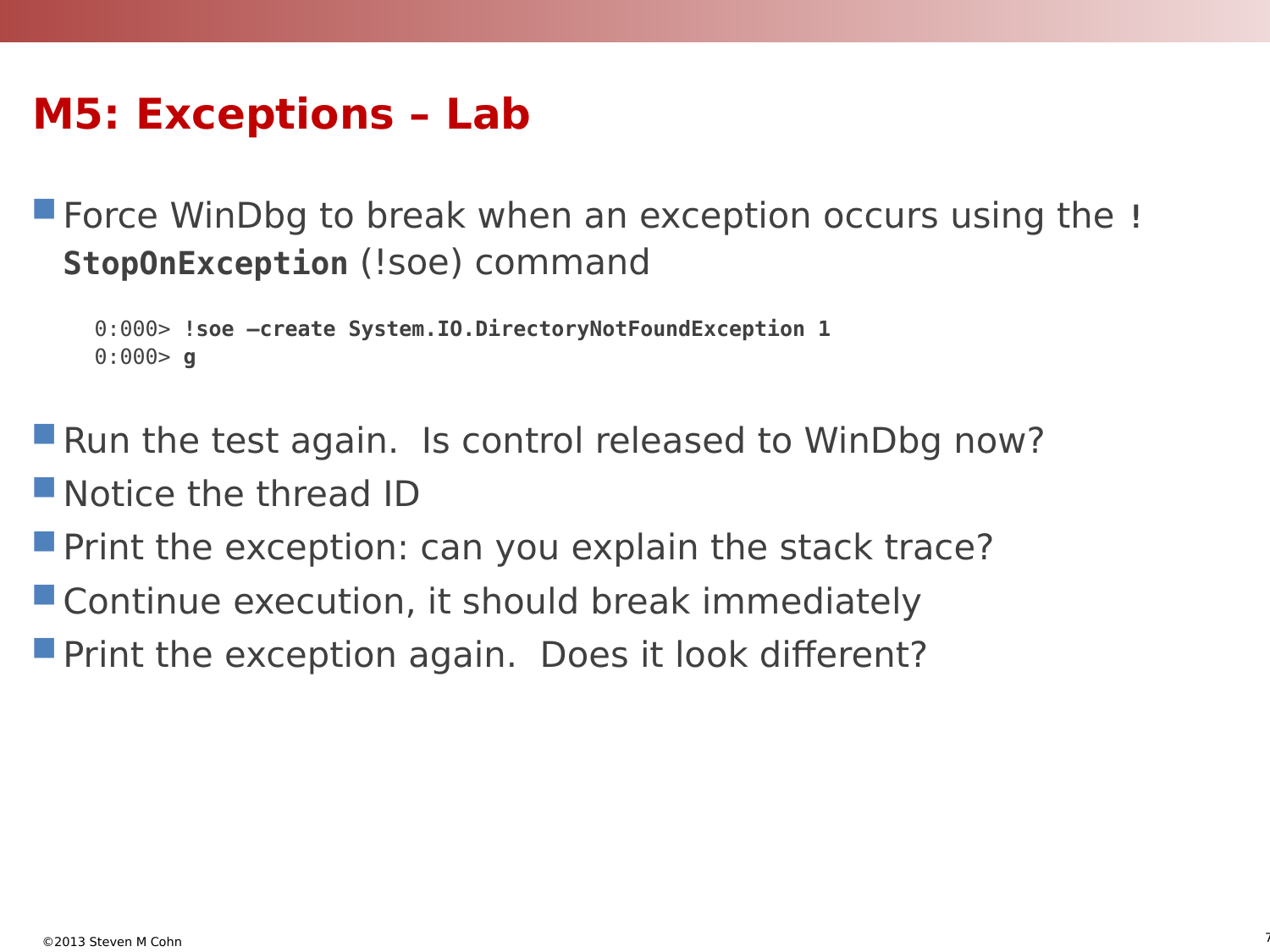

# M5: Exceptions – Lab
Force WinDbg to break when an exception occurs using the !StopOnException (!soe) command
0:000> !soe –create System.IO.DirectoryNotFoundException 1
0:000> g

Run the test again.  Is control released to WinDbg now?
Notice the thread ID
Print the exception: can you explain the stack trace?
Continue execution, it should break immediately
Print the exception again.  Does it look different?